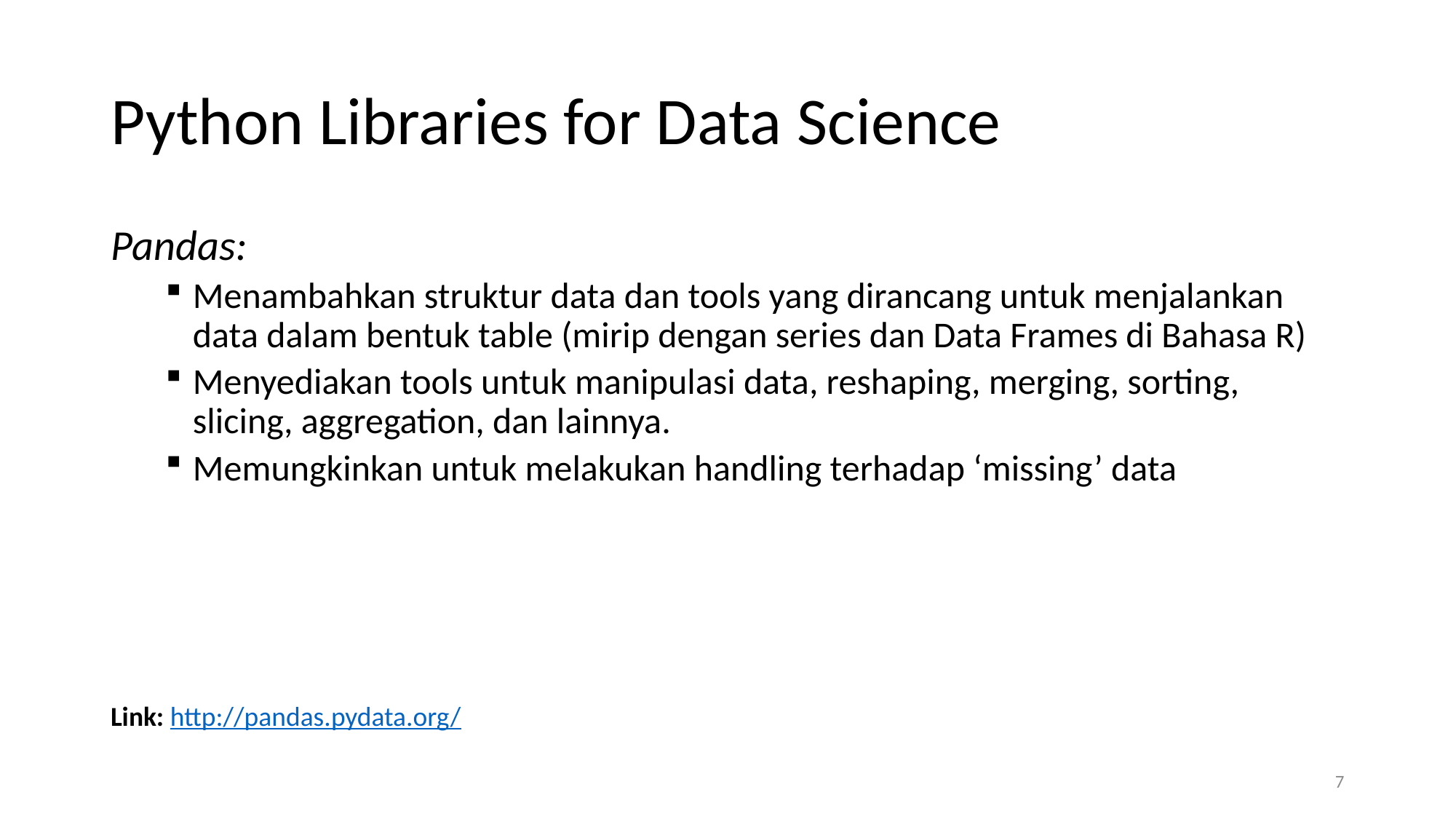

# Python Libraries for Data Science
Pandas:
Menambahkan struktur data dan tools yang dirancang untuk menjalankan data dalam bentuk table (mirip dengan series dan Data Frames di Bahasa R)
Menyediakan tools untuk manipulasi data, reshaping, merging, sorting, slicing, aggregation, dan lainnya.
Memungkinkan untuk melakukan handling terhadap ‘missing’ data
Link: http://pandas.pydata.org/
7